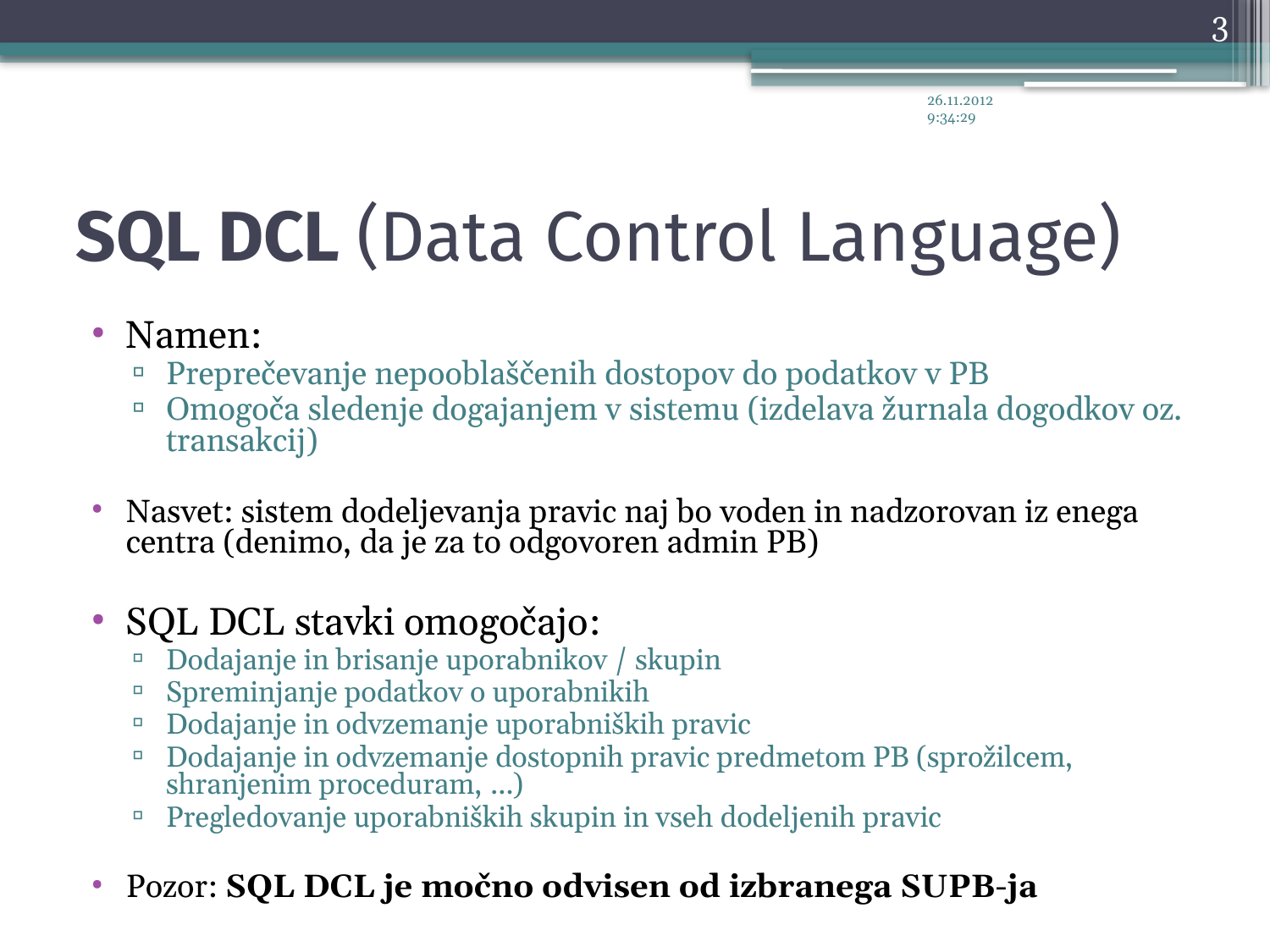

3
26.11.2012 9:34:29
# SQL DCL (Data Control Language)
Namen:
Preprečevanje nepooblaščenih dostopov do podatkov v PB
Omogoča sledenje dogajanjem v sistemu (izdelava žurnala dogodkov oz. transakcij)

Nasvet: sistem dodeljevanja pravic naj bo voden in nadzorovan iz enega centra (denimo, da je za to odgovoren admin PB)

SQL DCL stavki omogočajo:
Dodajanje in brisanje uporabnikov / skupin
Spreminjanje podatkov o uporabnikih
Dodajanje in odvzemanje uporabniških pravic
Dodajanje in odvzemanje dostopnih pravic predmetom PB (sprožilcem, shranjenim proceduram, …)
Pregledovanje uporabniških skupin in vseh dodeljenih pravic

Pozor: SQL DCL je močno odvisen od izbranega SUPB-ja